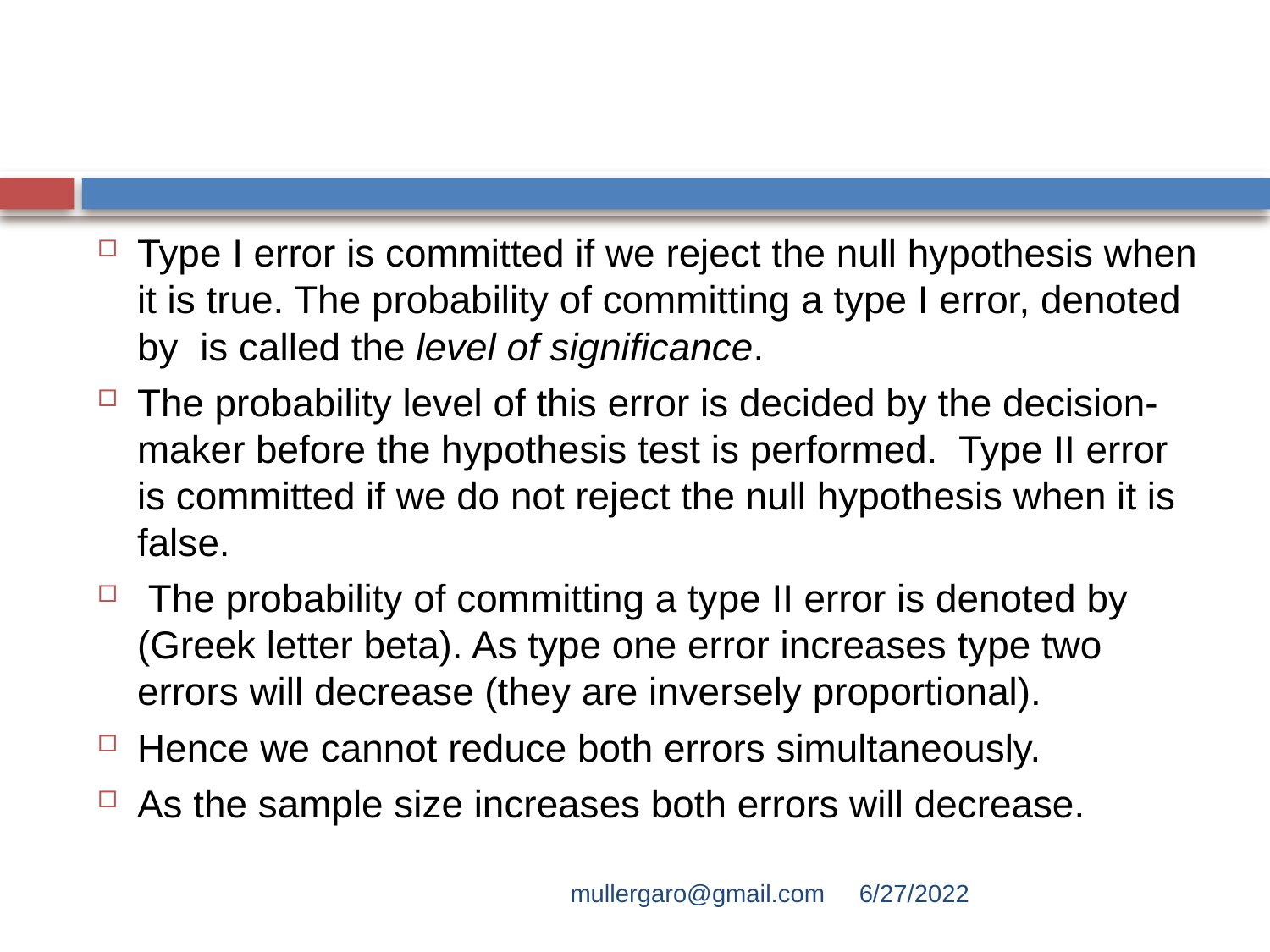

#
Type I error is committed if we reject the null hypothesis when it is true. The probability of committing a type I error, denoted by  is called the level of significance.
The probability level of this error is decided by the decision-maker before the hypothesis test is performed.  Type II error is committed if we do not reject the null hypothesis when it is false.
 The probability of committing a type II error is denoted by  (Greek letter beta). As type one error increases type two errors will decrease (they are inversely proportional).
Hence we cannot reduce both errors simultaneously.
As the sample size increases both errors will decrease.

mullergaro@gmail.com
6/27/2022